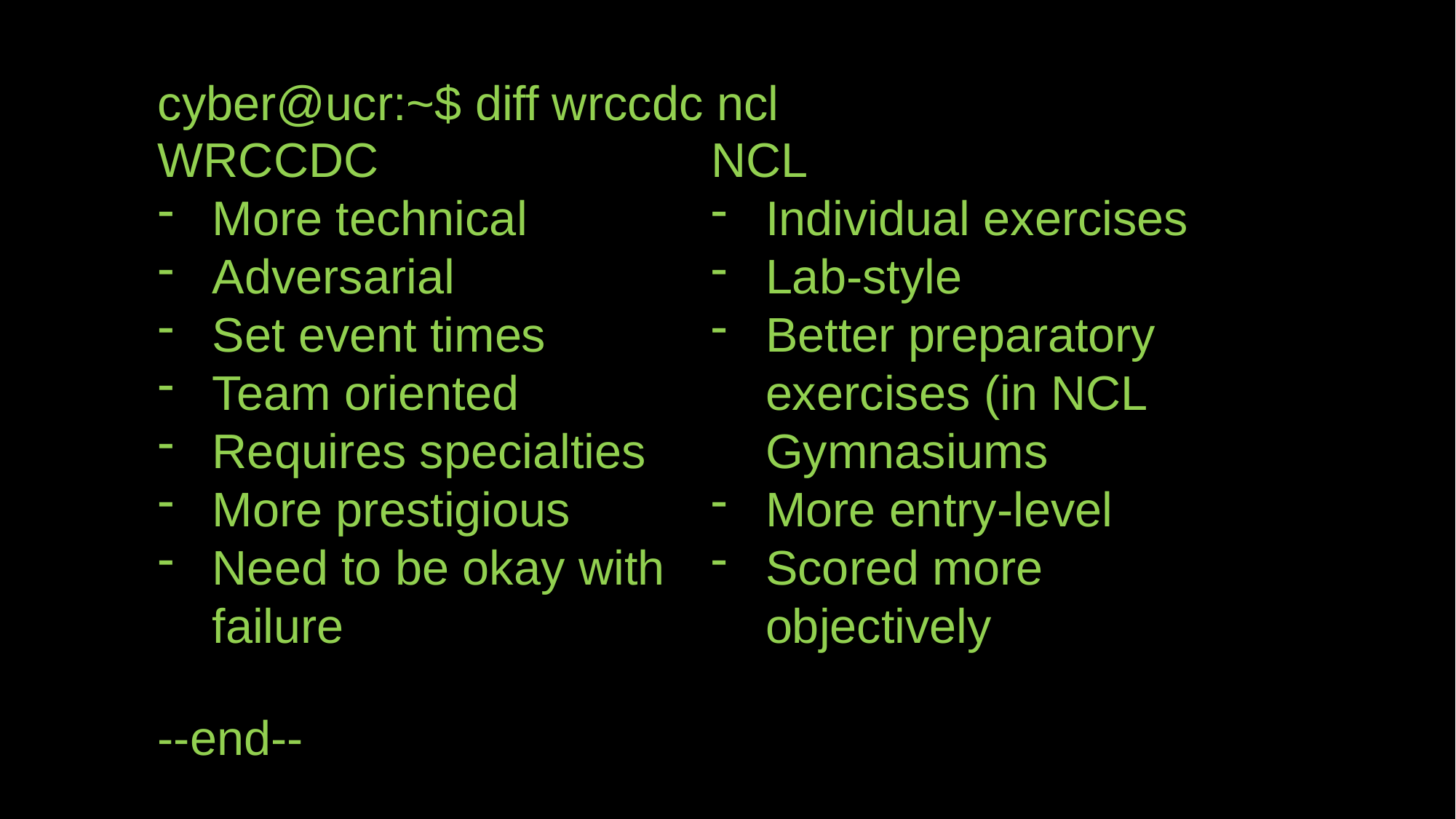

cyber@ucr:~$ diff wrccdc ncl
WRCCDC
More technical
Adversarial
Set event times
Team oriented
Requires specialties
More prestigious
Need to be okay with failure
NCL
Individual exercises
Lab-style
Better preparatory exercises (in NCL Gymnasiums
More entry-level
Scored more objectively

--end--